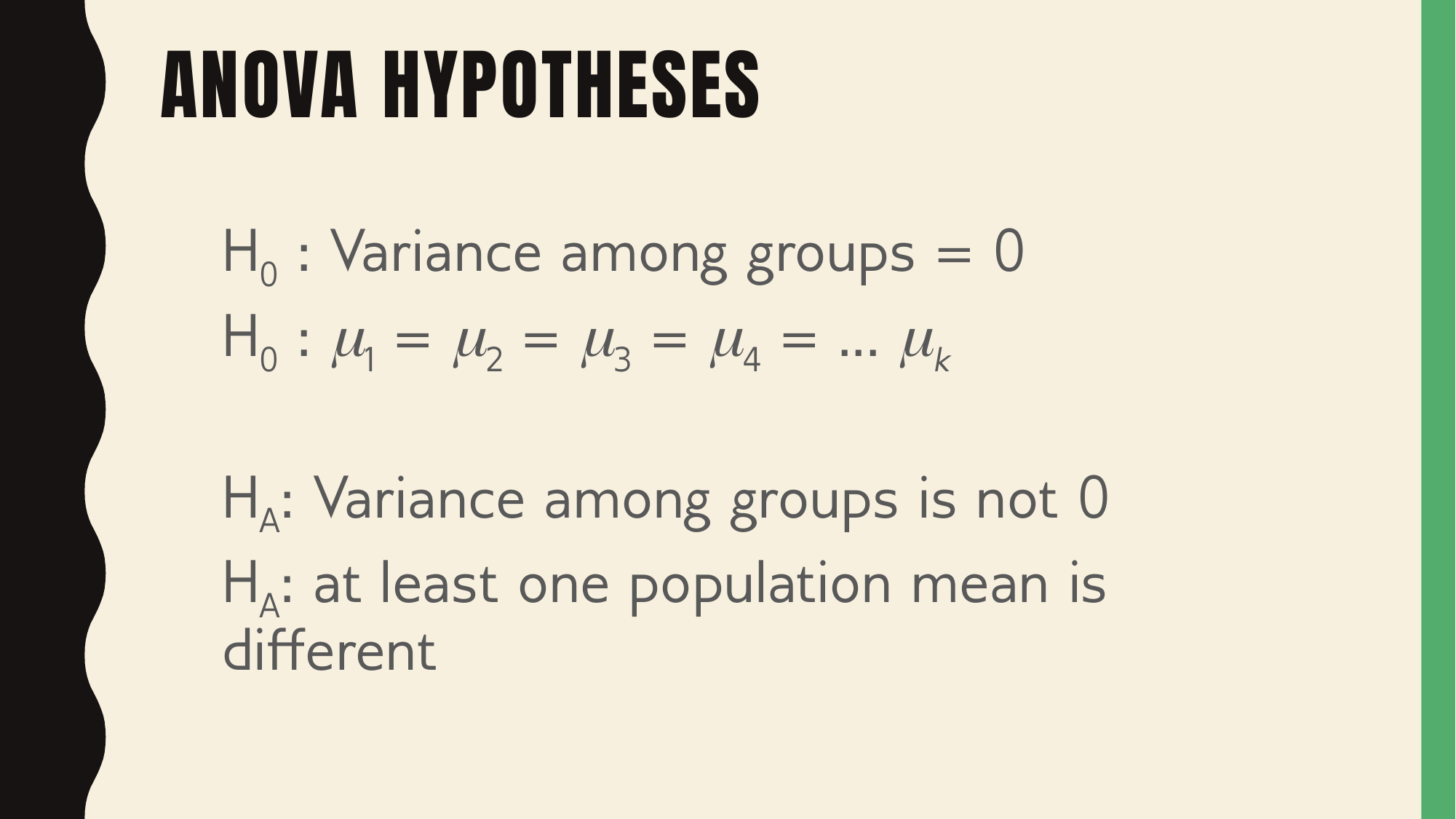

# ANOVA hypotheses
H0 : Variance among groups = 0
H0 : μ1 = μ2 = μ3 = μ4 = ... μk

HA: Variance among groups is not 0
HA: at least one population mean is different